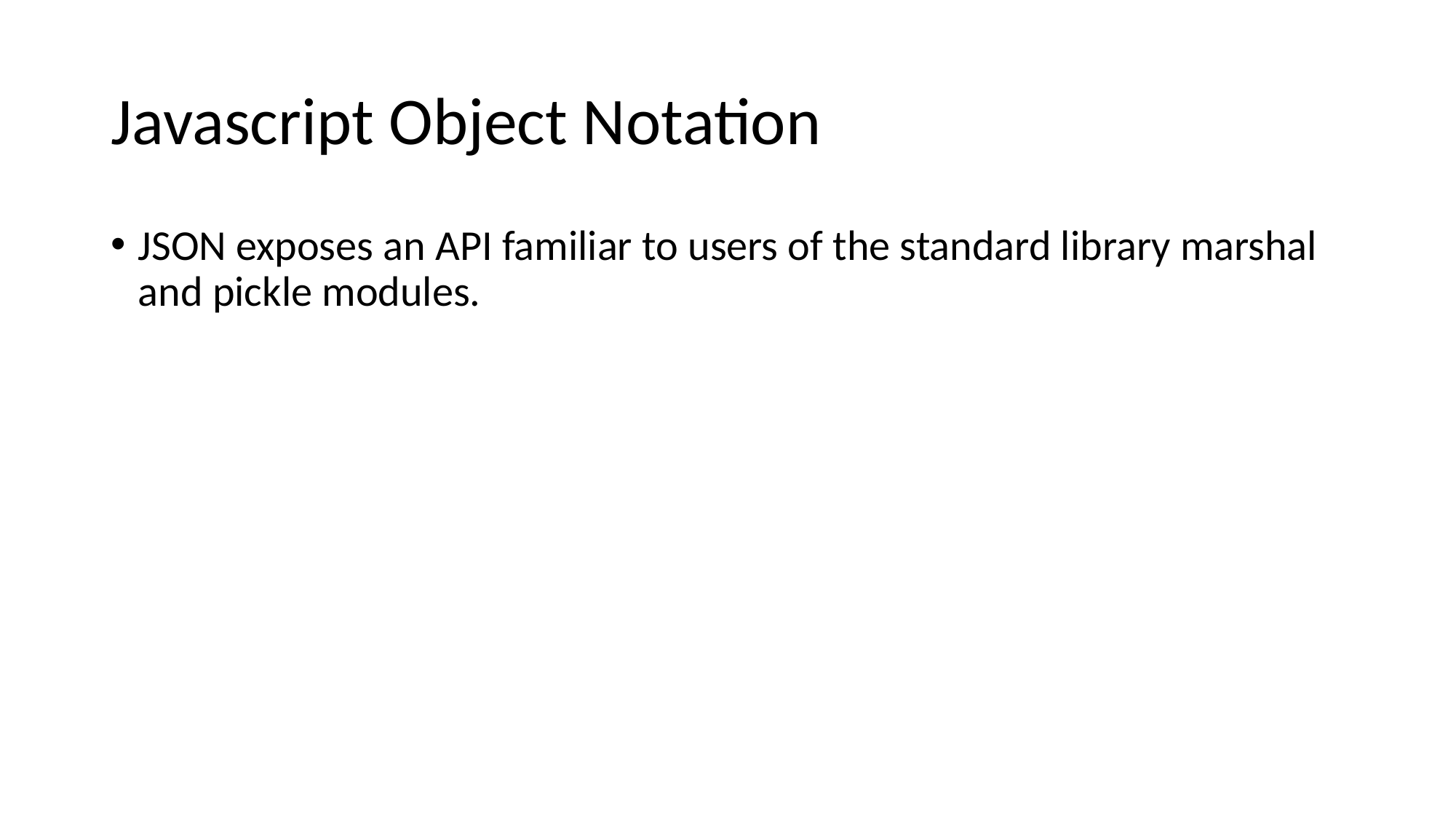

# Javascript Object Notation
JSON exposes an API familiar to users of the standard library marshal and pickle modules.